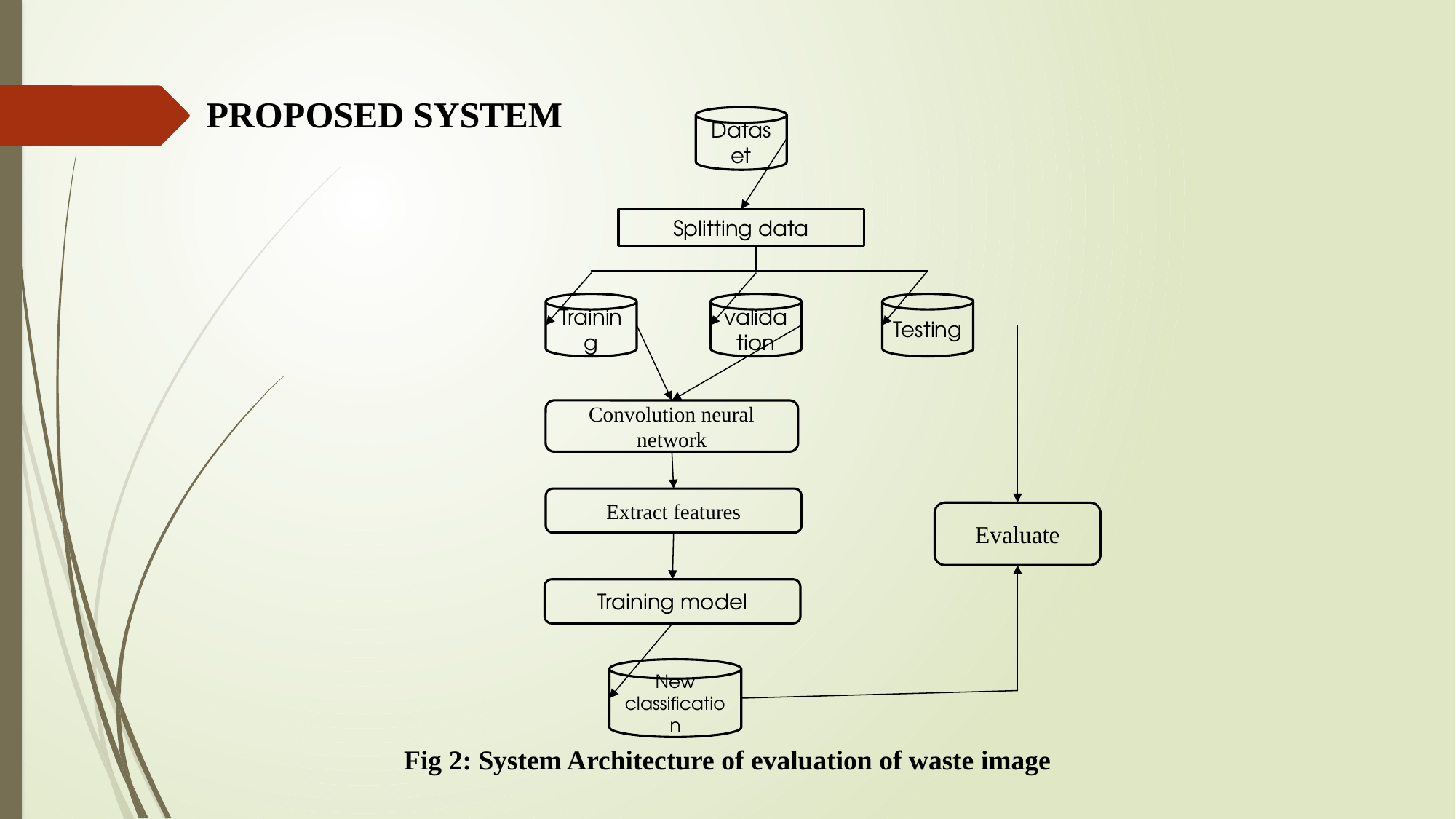

PROPOSED SYSTEM

Dataset
Splitting data
Training
validation
Testing
Convolution neural network
Extract features
Evaluate
Training model
New classification
Fig 2: System Architecture of evaluation of waste image